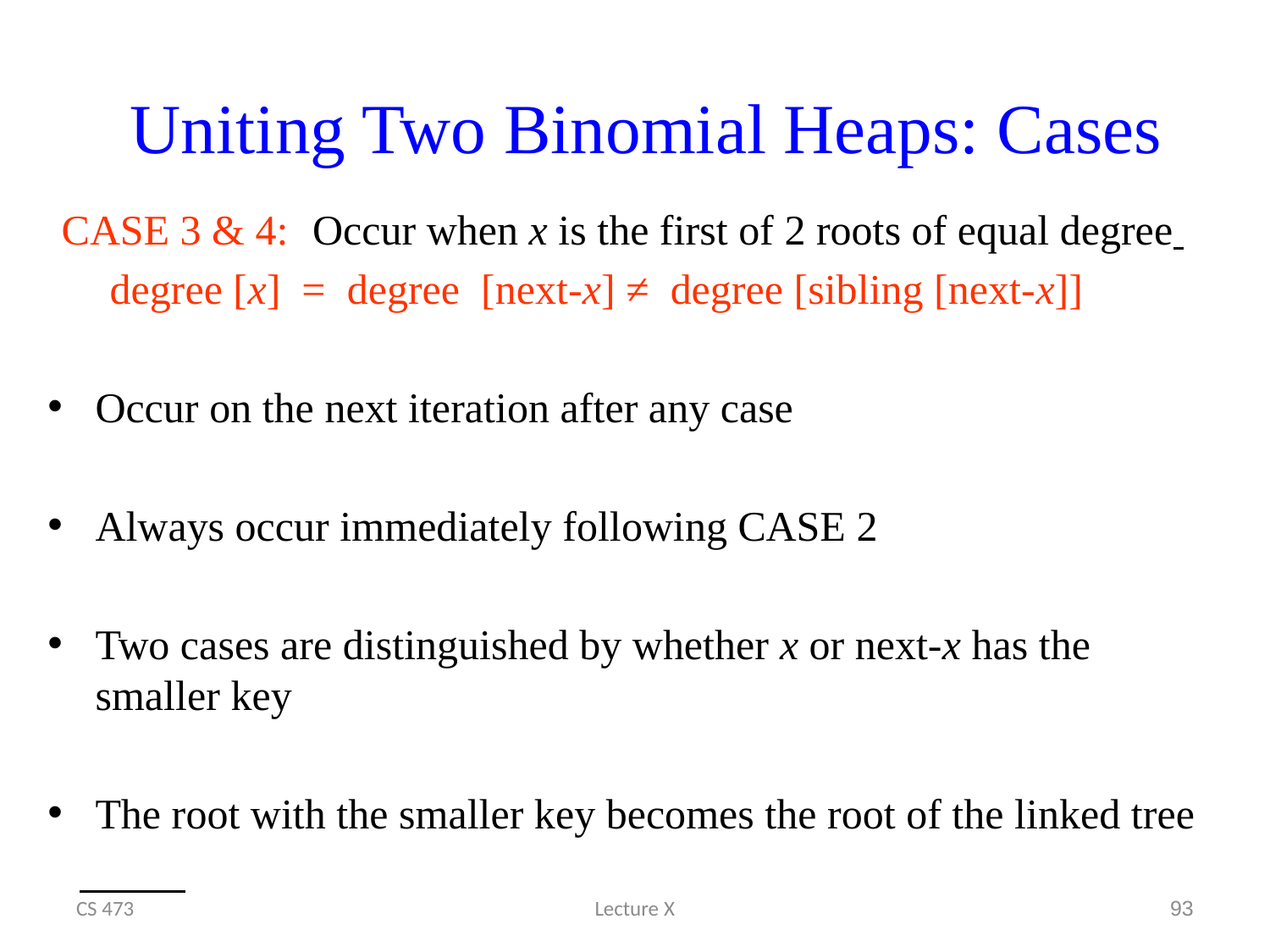

# Uniting Two Binomial Heaps: Cases
  CASE 3 & 4:   Occur when x is the first of 2 roots of equal degree
       degree [x]  =  degree  [next-x] ≠  degree [sibling [next-x]]

Occur on the next iteration after any case

Always occur immediately following CASE 2

Two cases are distinguished by whether x or next-x has the smaller key

The root with the smaller key becomes the root of the linked tree

CS 473
Lecture X
93